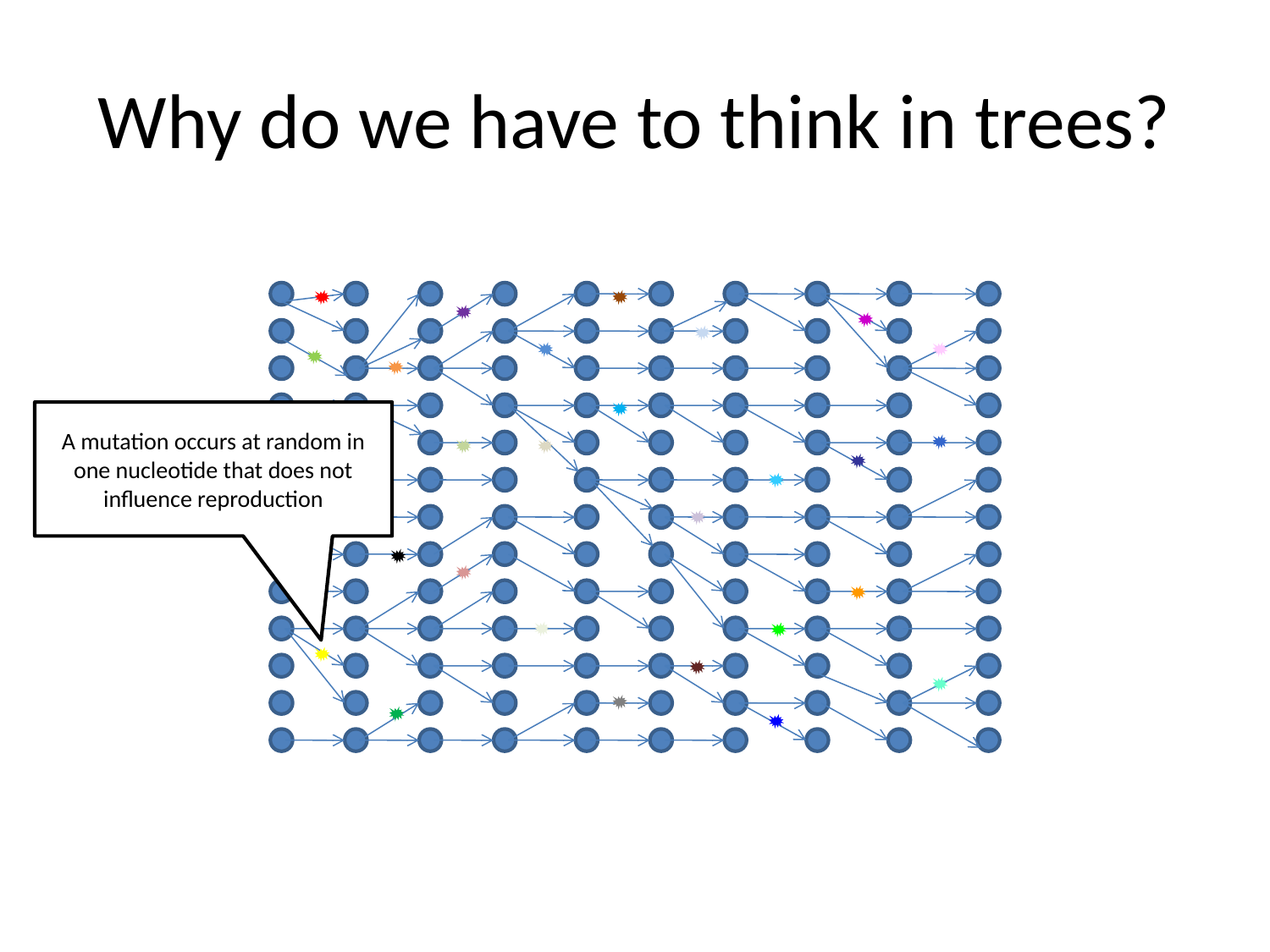

# Why do we have to think in trees?

A mutation occurs at random in one nucleotide that does not influence reproduction